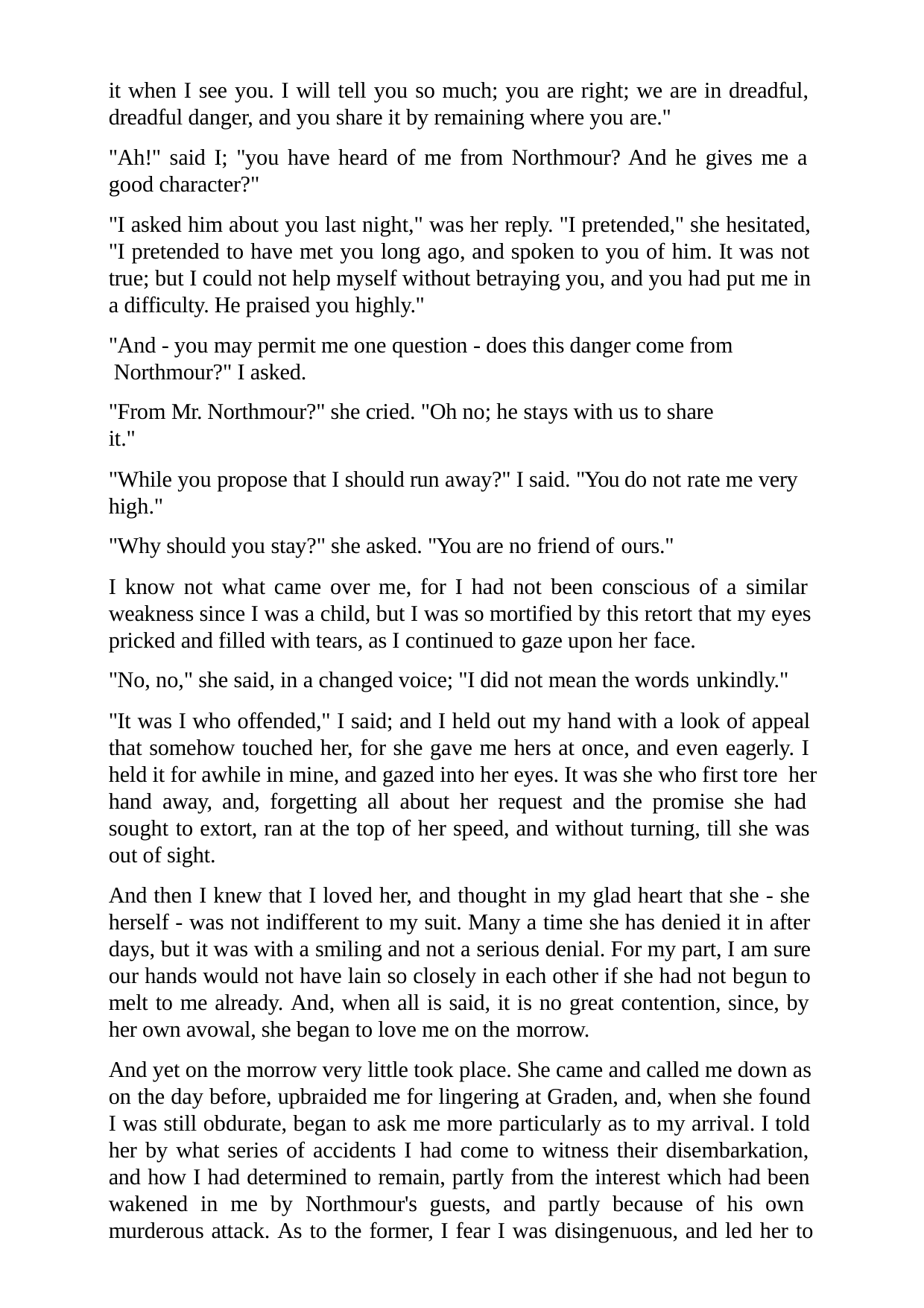

it when I see you. I will tell you so much; you are right; we are in dreadful,  dreadful danger, and you share it by remaining where you are."
"Ah!" said I; "you have heard of me from Northmour? And he gives me a  good character?"
"I asked him about you last night," was her reply. "I pretended," she hesitated,  "I pretended to have met you long ago, and spoken to you of him. It was not  true; but I could not help myself without betraying you, and you had put me in  a difficulty. He praised you highly."
"And - you may permit me one question - does this danger come from  Northmour?" I asked.
"From Mr. Northmour?" she cried. "Oh no; he stays with us to share it."
"While you propose that I should run away?" I said. "You do not rate me very  high."
"Why should you stay?" she asked. "You are no friend of ours."
I know not what came over me, for I had not been conscious of a similar  weakness since I was a child, but I was so mortified by this retort that my eyes  pricked and filled with tears, as I continued to gaze upon her face.
"No, no," she said, in a changed voice; "I did not mean the words unkindly."
"It was I who offended," I said; and I held out my hand with a look of appeal  that somehow touched her, for she gave me hers at once, and even eagerly. I  held it for awhile in mine, and gazed into her eyes. It was she who first tore  her hand away, and, forgetting all about her request and the promise she had  sought to extort, ran at the top of her speed, and without turning, till she was  out of sight.
And then I knew that I loved her, and thought in my glad heart that she - she  herself - was not indifferent to my suit. Many a time she has denied it in after  days, but it was with a smiling and not a serious denial. For my part, I am sure  our hands would not have lain so closely in each other if she had not begun to  melt to me already. And, when all is said, it is no great contention, since, by  her own avowal, she began to love me on the morrow.
And yet on the morrow very little took place. She came and called me down as  on the day before, upbraided me for lingering at Graden, and, when she found  I was still obdurate, began to ask me more particularly as to my arrival. I told  her by what series of accidents I had come to witness their disembarkation,  and how I had determined to remain, partly from the interest which had been  wakened in me by Northmour's guests, and partly because of his own  murderous attack. As to the former, I fear I was disingenuous, and led her to